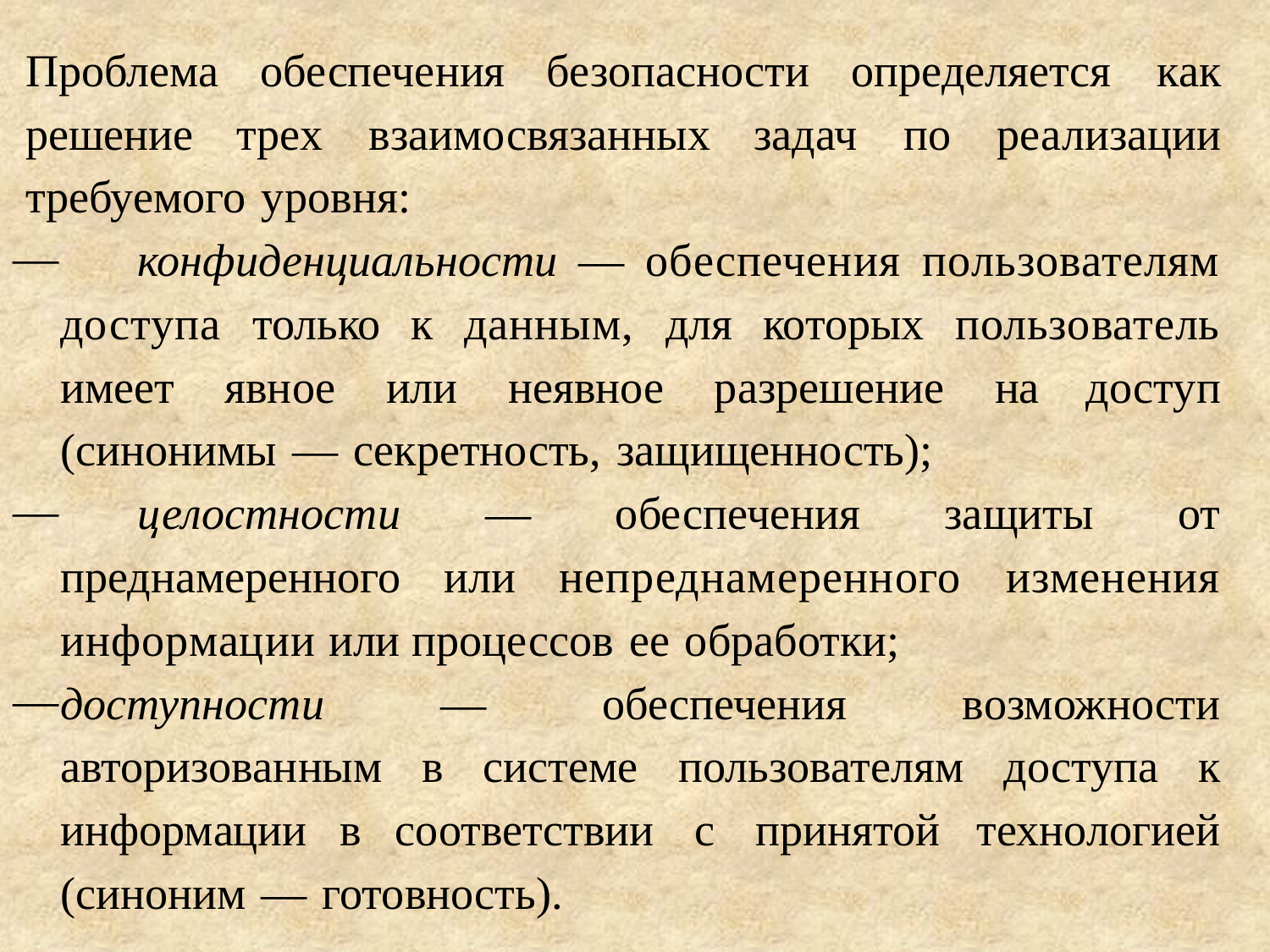

Проблема обеспечения безопасности определяется как решение трех взаимосвязанных задач по реализации требуемого уровня:
	конфиденциальности — обеспечения пользователям доступа только к данным, для которых пользователь имеет явное или неявное разрешение на доступ (синонимы — секретность, защищенность);
	целостности — обеспечения защиты от преднамеренного или непреднамеренного изменения информации или процессов ее обработки;
доступности — обеспечения возможности авторизованным в системе пользователям доступа к информации в соответствии с принятой технологией (синоним — готовность).